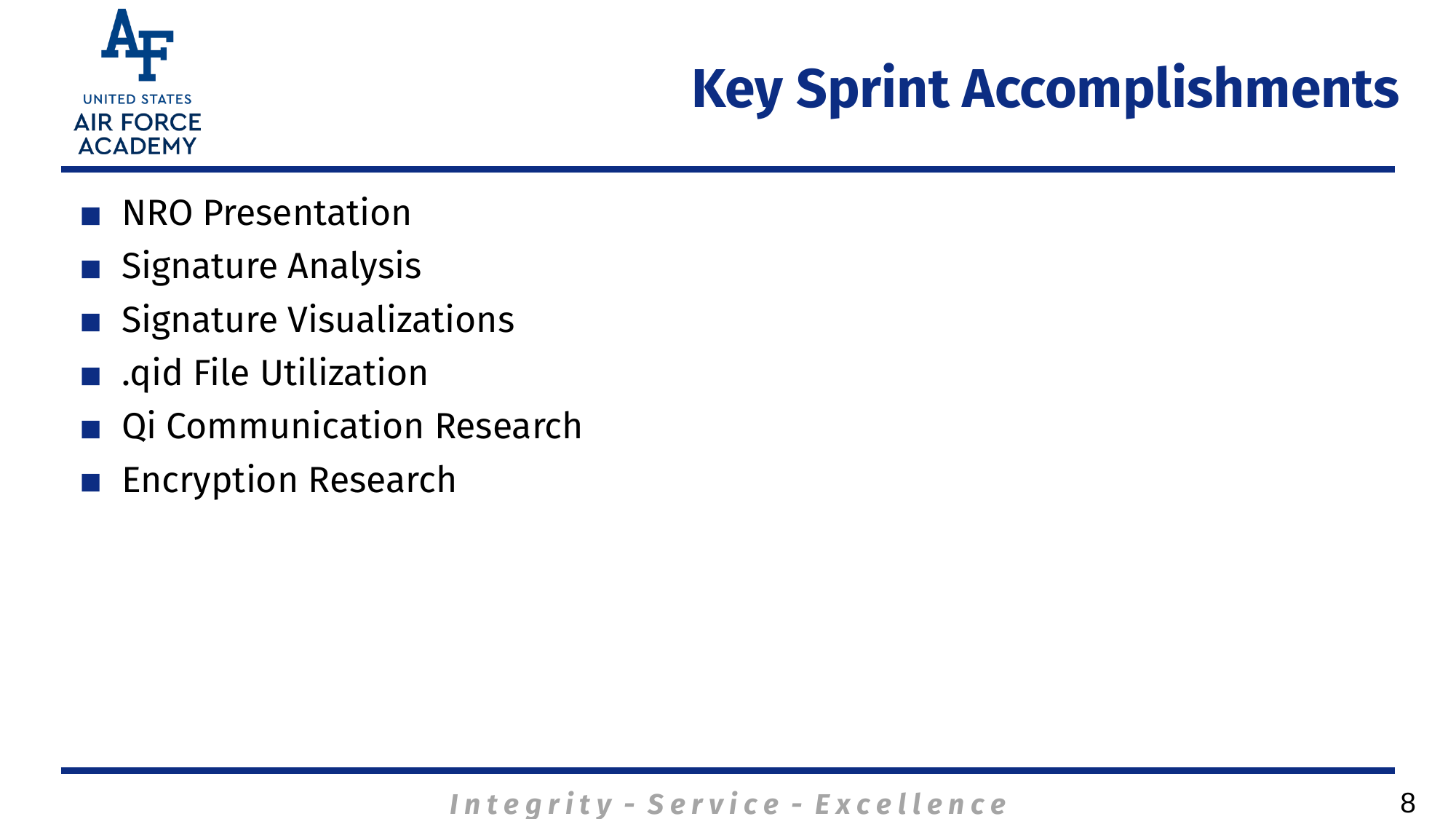

# Key Sprint Accomplishments
NRO Presentation
Signature Analysis
Signature Visualizations
.qid File Utilization
Qi Communication Research
Encryption Research

8